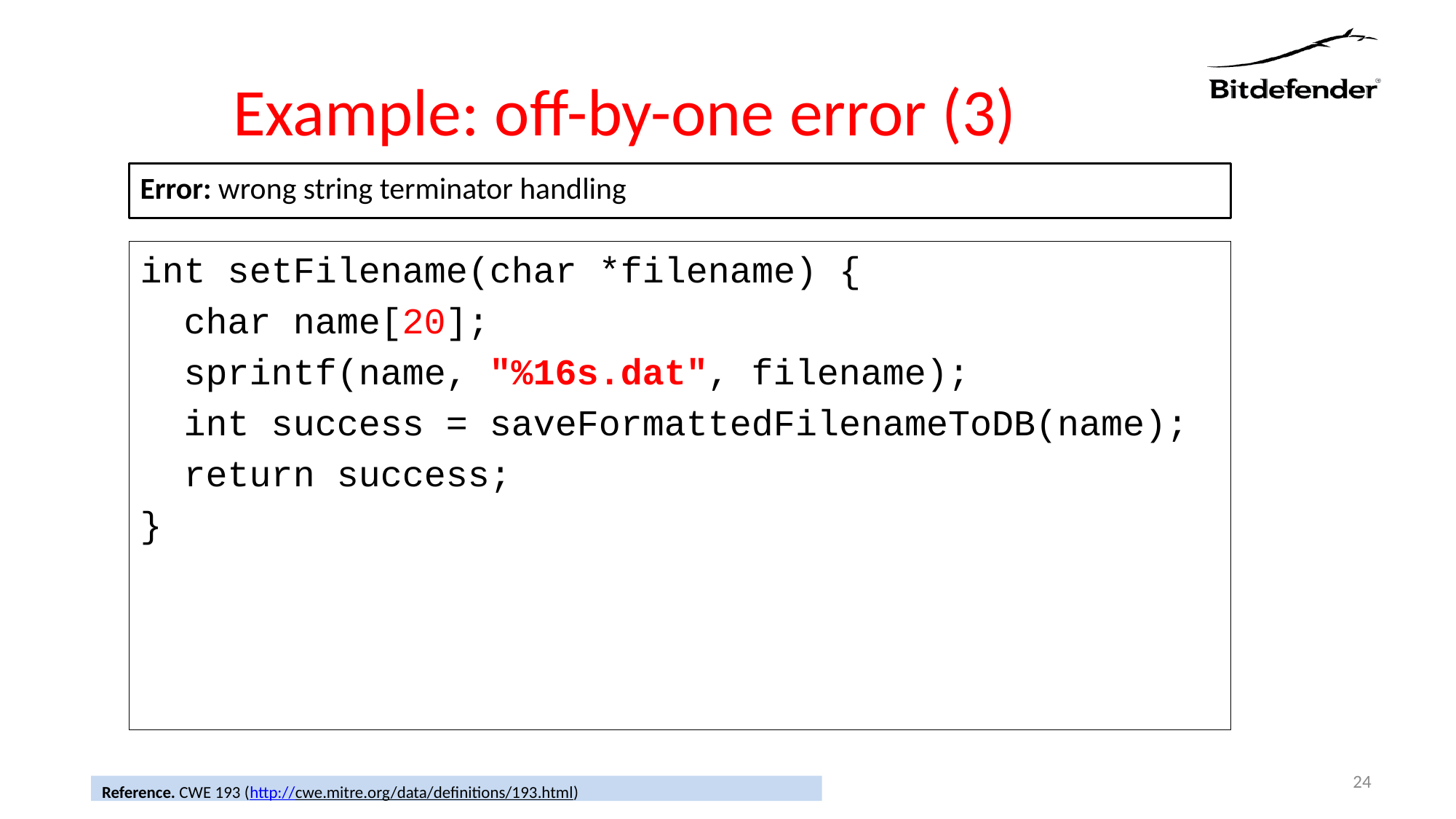

# Example: off-by-one error (3)
Error: wrong string terminator handling

int setFilename(char *filename) {
  char name[20];
  sprintf(name, "%16s.dat", filename);
  int success = saveFormattedFilenameToDB(name);
  return success;
}
24
Reference. CWE 193 (http://cwe.mitre.org/data/definitions/193.html)